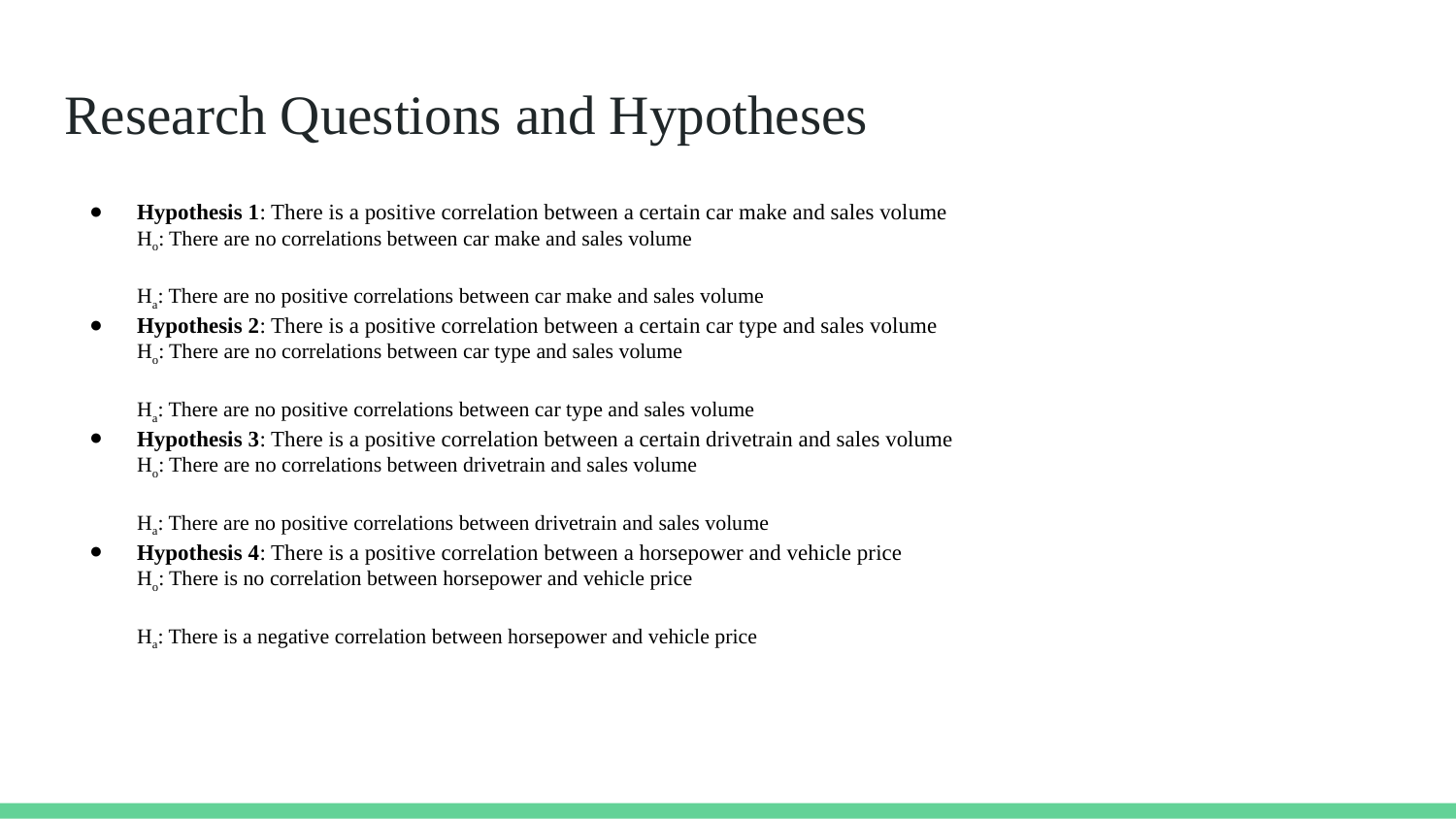

# Research Questions and Hypotheses
Hypothesis 1: There is a positive correlation between a certain car make and sales volume
Ho: There are no correlations between car make and sales volume
Ha: There are no positive correlations between car make and sales volume
Hypothesis 2: There is a positive correlation between a certain car type and sales volume
Ho: There are no correlations between car type and sales volume
Ha: There are no positive correlations between car type and sales volume
Hypothesis 3: There is a positive correlation between a certain drivetrain and sales volume
Ho: There are no correlations between drivetrain and sales volume
Ha: There are no positive correlations between drivetrain and sales volume
Hypothesis 4: There is a positive correlation between a horsepower and vehicle price
Ho: There is no correlation between horsepower and vehicle price
Ha: There is a negative correlation between horsepower and vehicle price